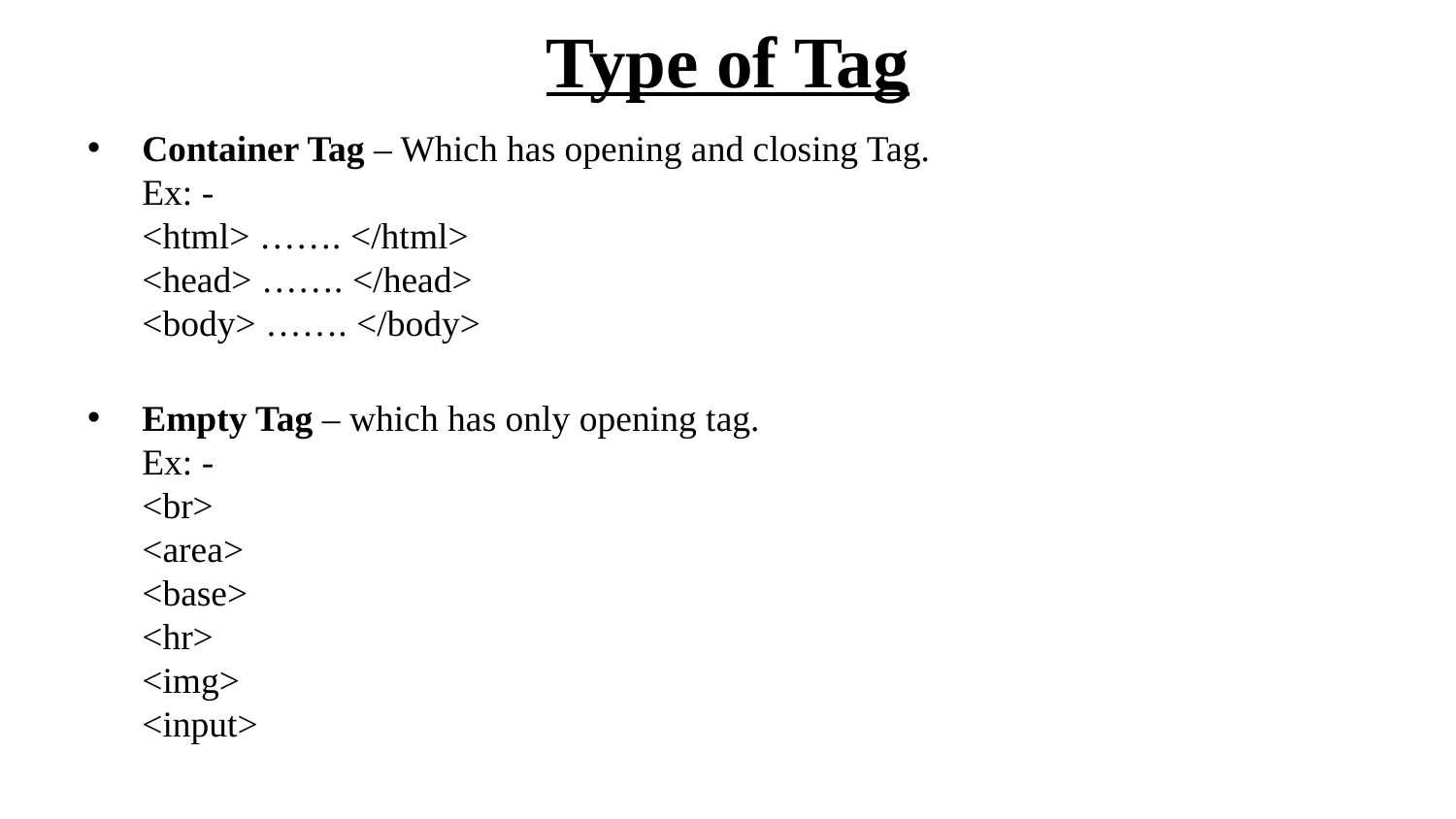

# Type of Tag
Container Tag – Which has opening and closing Tag.
Ex: -
<html> ……. </html>
<head> ……. </head>
<body> ……. </body>
Empty Tag – which has only opening tag.
Ex: -
<br>
<area>
<base>
<hr>
<img>
<input>